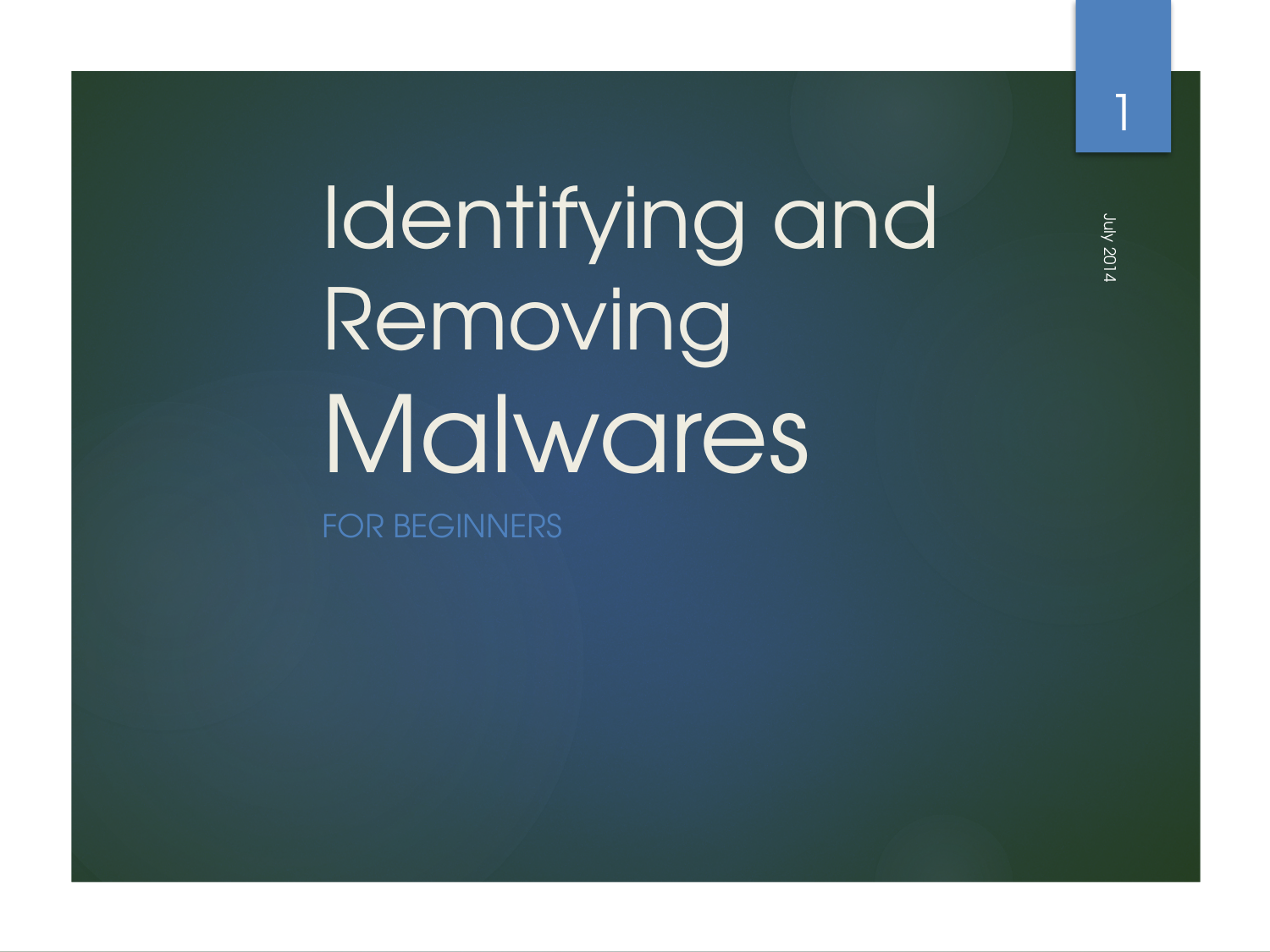

1
# Identifying and Removing Malwares
July 2014
For Beginners